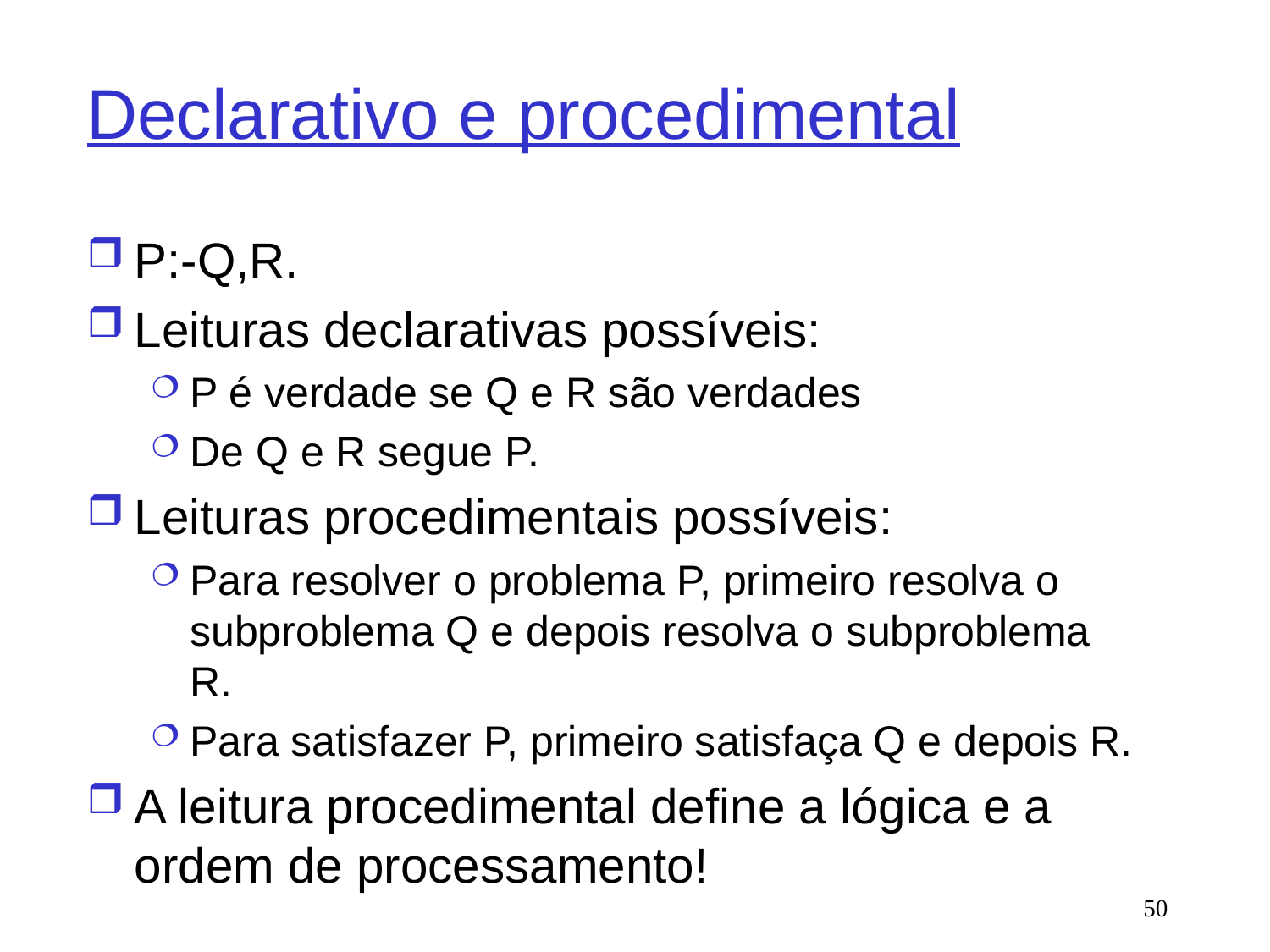

# Declarativo e procedimental
P:-Q,R.
Leituras declarativas possíveis:
P é verdade se Q e R são verdades
De Q e R segue P.
Leituras procedimentais possíveis:
Para resolver o problema P, primeiro resolva o subproblema Q e depois resolva o subproblema R.
Para satisfazer P, primeiro satisfaça Q e depois R.
A leitura procedimental define a lógica e a ordem de processamento!